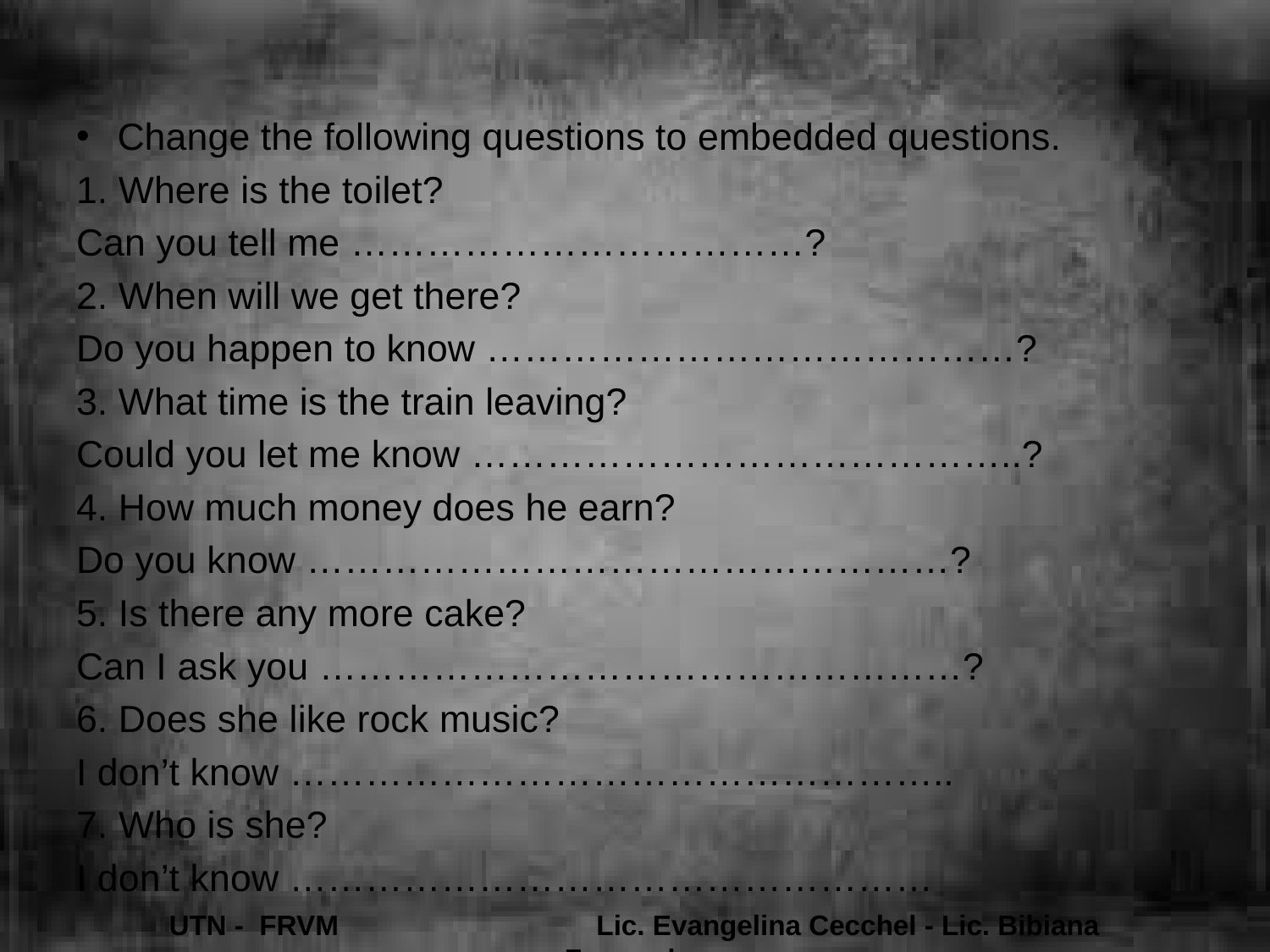

Change the following questions to embedded questions.
1. Where is the toilet?
Can you tell me ………………………………?
2. When will we get there?
Do you happen to know ……………………………………?
3. What time is the train leaving?
Could you let me know ……………………………………..?
4. How much money does he earn?
Do you know ……………………………………………?
5. Is there any more cake?
Can I ask you ……………………………………………?
6. Does she like rock music?
I don’t know ……………………………………………..
7. Who is she?
I don’t know ……………………………………………
UTN -  FRVM                                 Lic. Evangelina Cecchel - Lic. Bibiana Fernandez